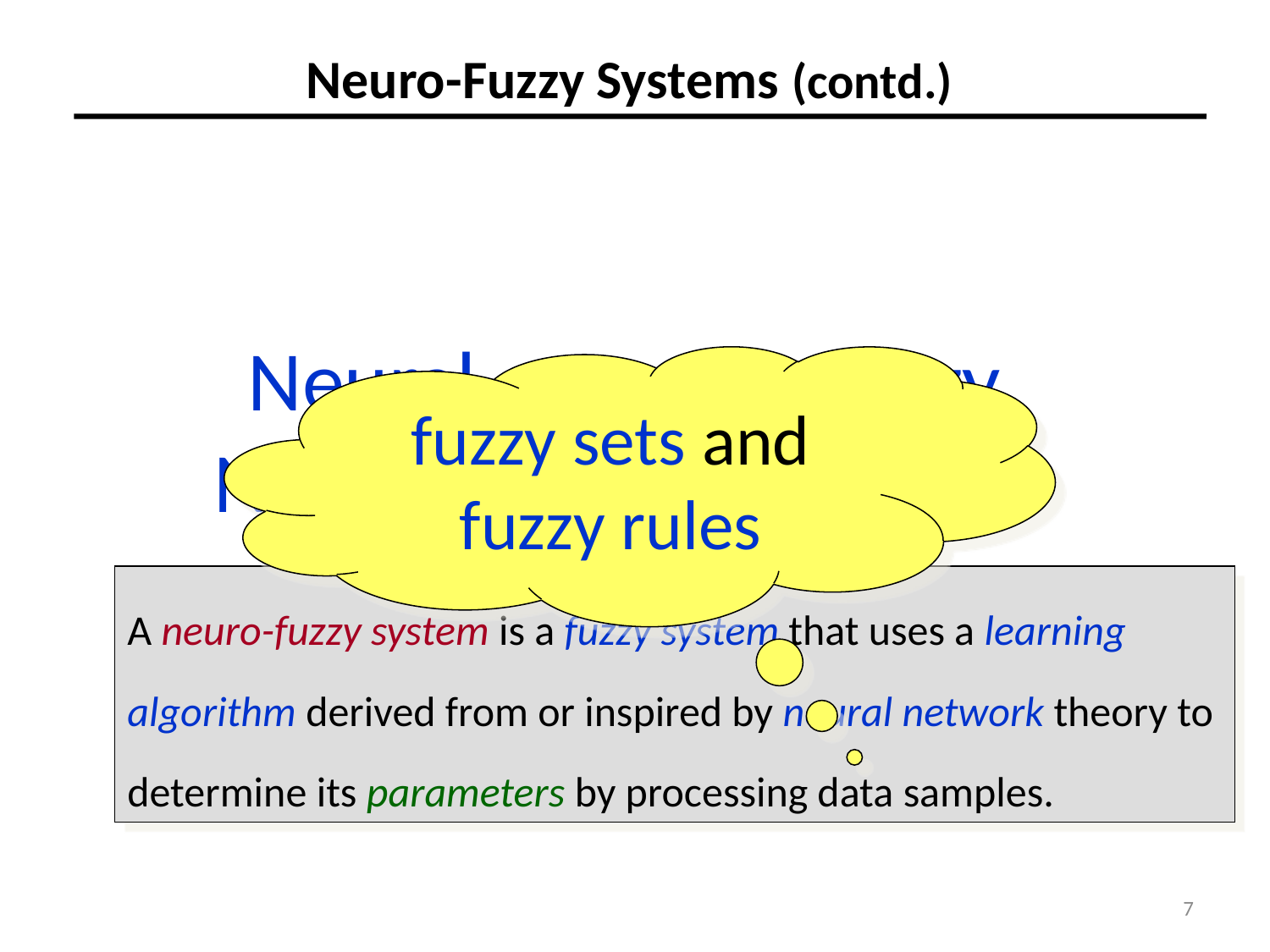

# Neuro-Fuzzy Systems (contd.)

Neural
Network
Fuzzy
Logic
+
fuzzy sets and fuzzy rules
A neuro-fuzzy system is a fuzzy system that uses a learning algorithm derived from or inspired by neural network theory to determine its parameters by processing data samples.
7